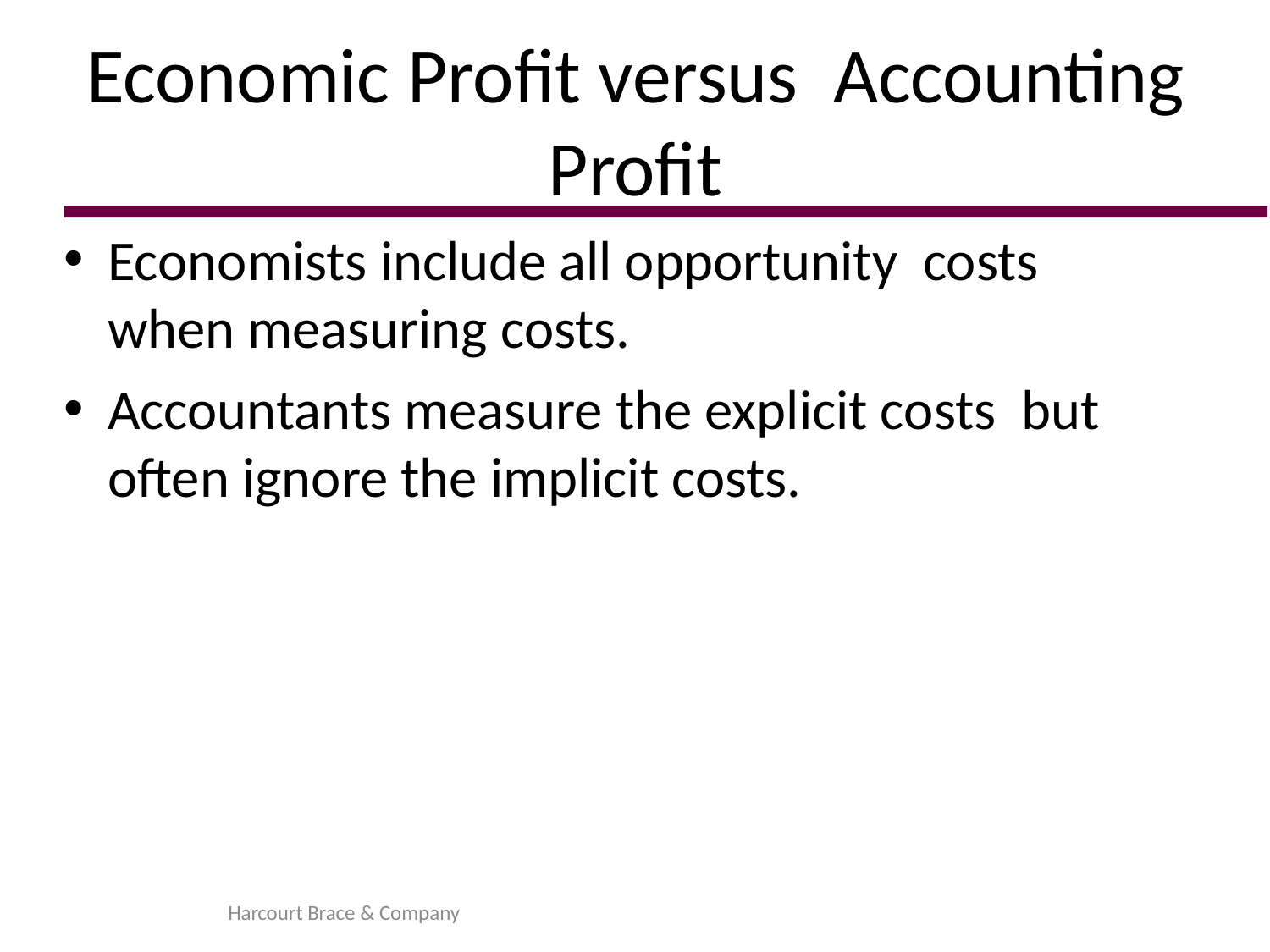

# Economic Profit versus  Accounting Profit

Economists include all opportunity  costs when measuring costs.
Accountants measure the explicit costs  but often ignore the implicit costs.
Harcourt Brace & Company